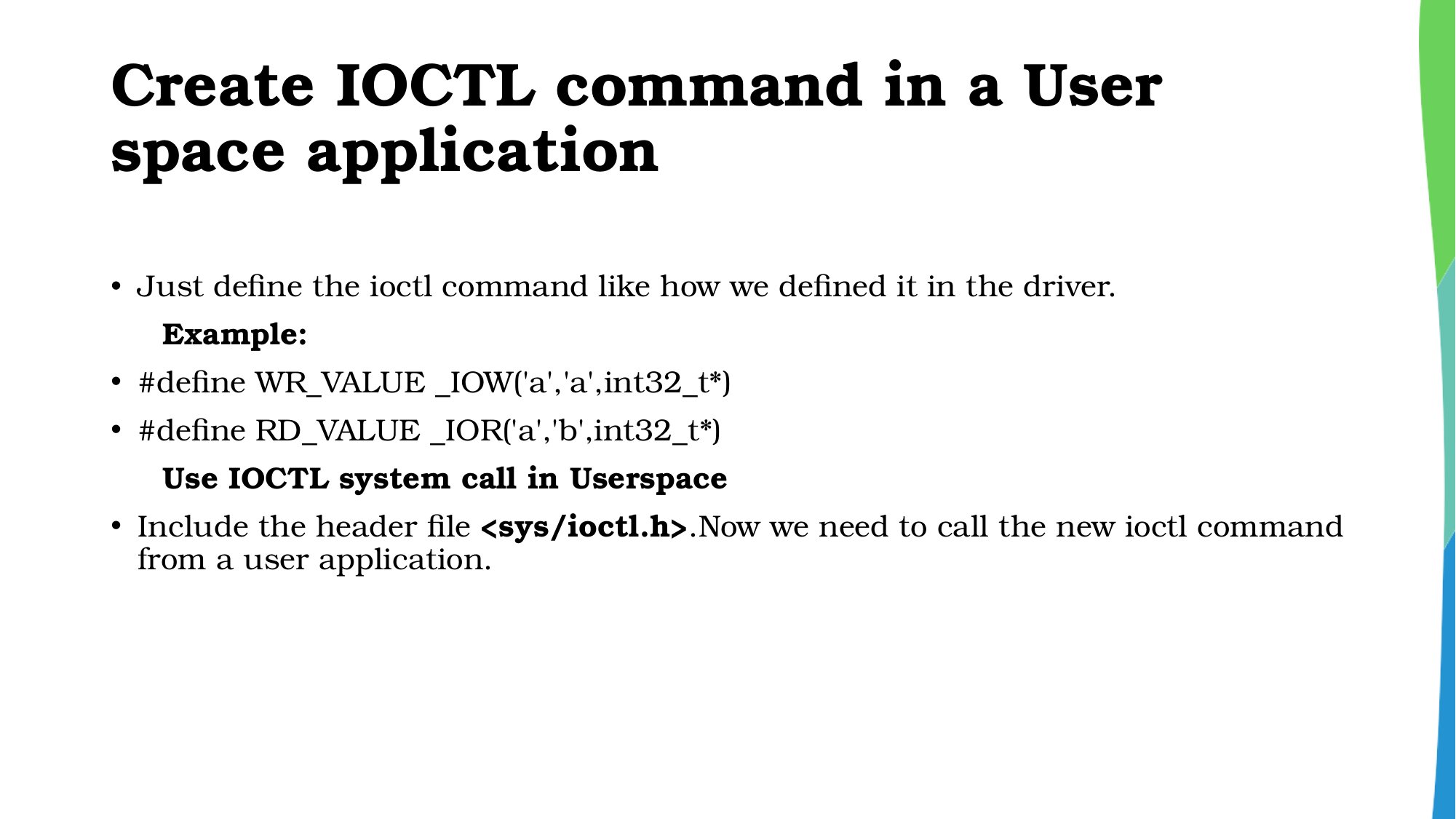

# Create IOCTL command in a User space application
Just define the ioctl command like how we defined it in the driver.
     Example:
#define WR_VALUE _IOW('a','a',int32_t*)
#define RD_VALUE _IOR('a','b',int32_t*)
     Use IOCTL system call in Userspace
Include the header file <sys/ioctl.h>.Now we need to call the new ioctl command from a user application.